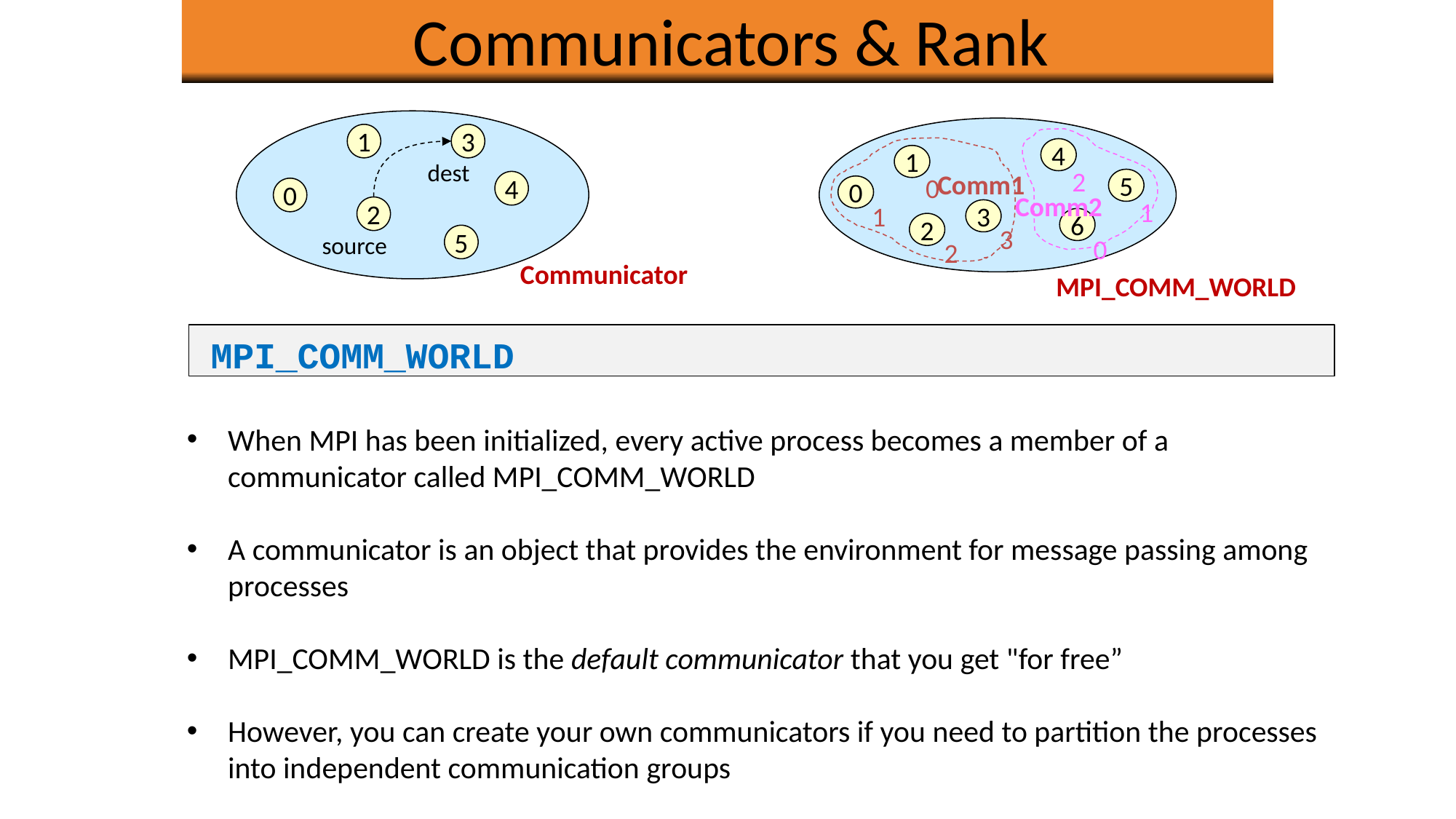

# Communicators & Rank

1
3
dest
4
0
2
source
5
Communicator

4
1
2
Comm1
0
5
0
Comm2
1
1
3
6
2
3
0
2
MPI_COMM_WORLD
MPI_COMM_WORLD

When MPI has been initialized, every active process becomes a member of a communicator called MPI_COMM_WORLD

A communicator is an object that provides the environment for message passing among processes

MPI_COMM_WORLD is the default communicator that you get "for free”

However, you can create your own communicators if you need to partition the processes into independent communication groups